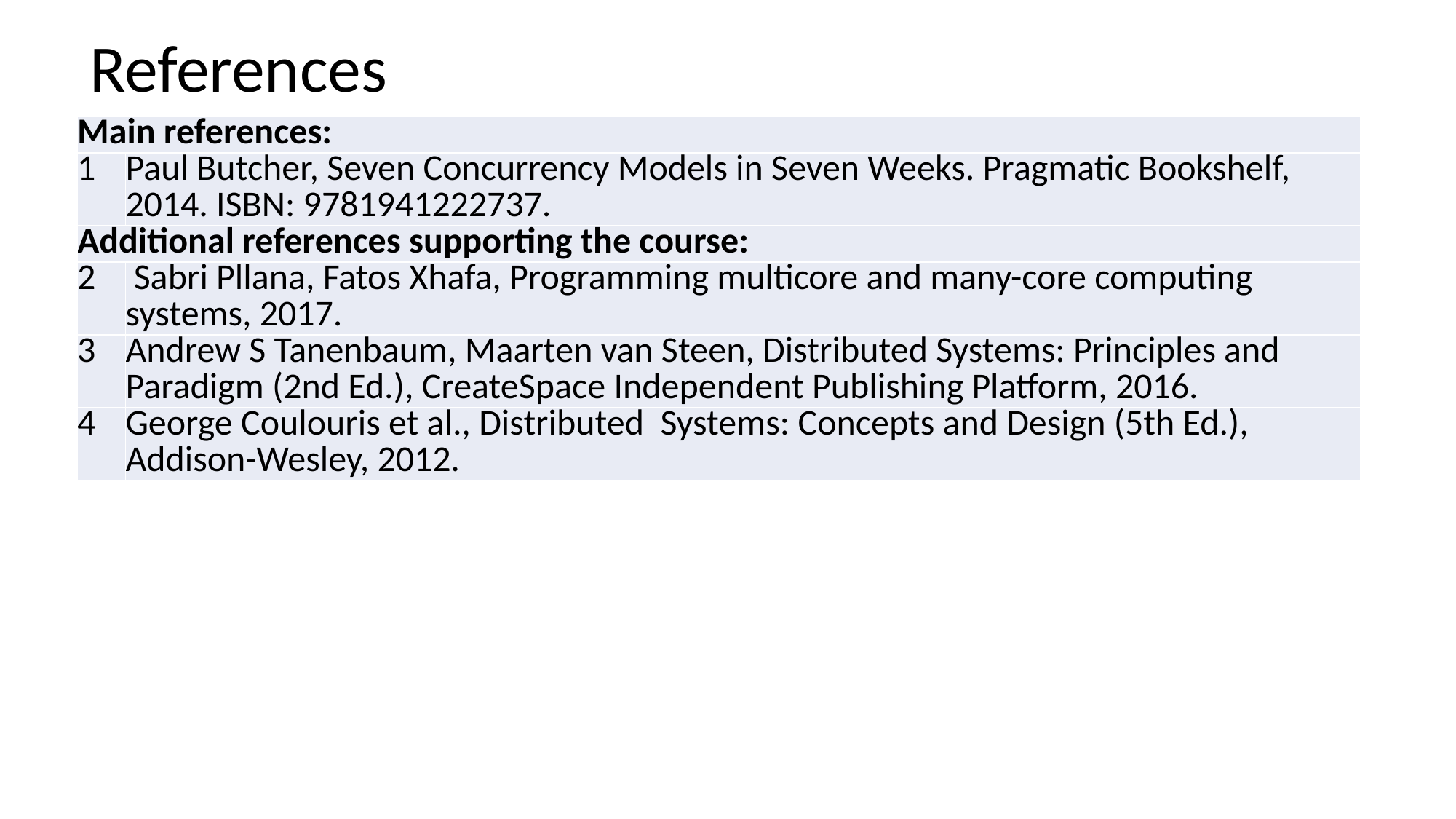

# References
| Main references: |  |
| --- | --- |
| 1 | Paul Butcher, Seven Concurrency Models in Seven Weeks. Pragmatic Bookshelf, 2014. ISBN: 9781941222737. |
| Additional references supporting the course: |  |
| 2 | Sabri Pllana, Fatos Xhafa, Programming multicore and many-core computing systems, 2017. |
| 3 | Andrew S Tanenbaum, Maarten van Steen, Distributed Systems: Principles and Paradigm (2nd Ed.), CreateSpace Independent Publishing Platform, 2016. |
| 4 | George Coulouris et al., Distributed Systems: Concepts and Design (5th Ed.), Addison-Wesley, 2012. |